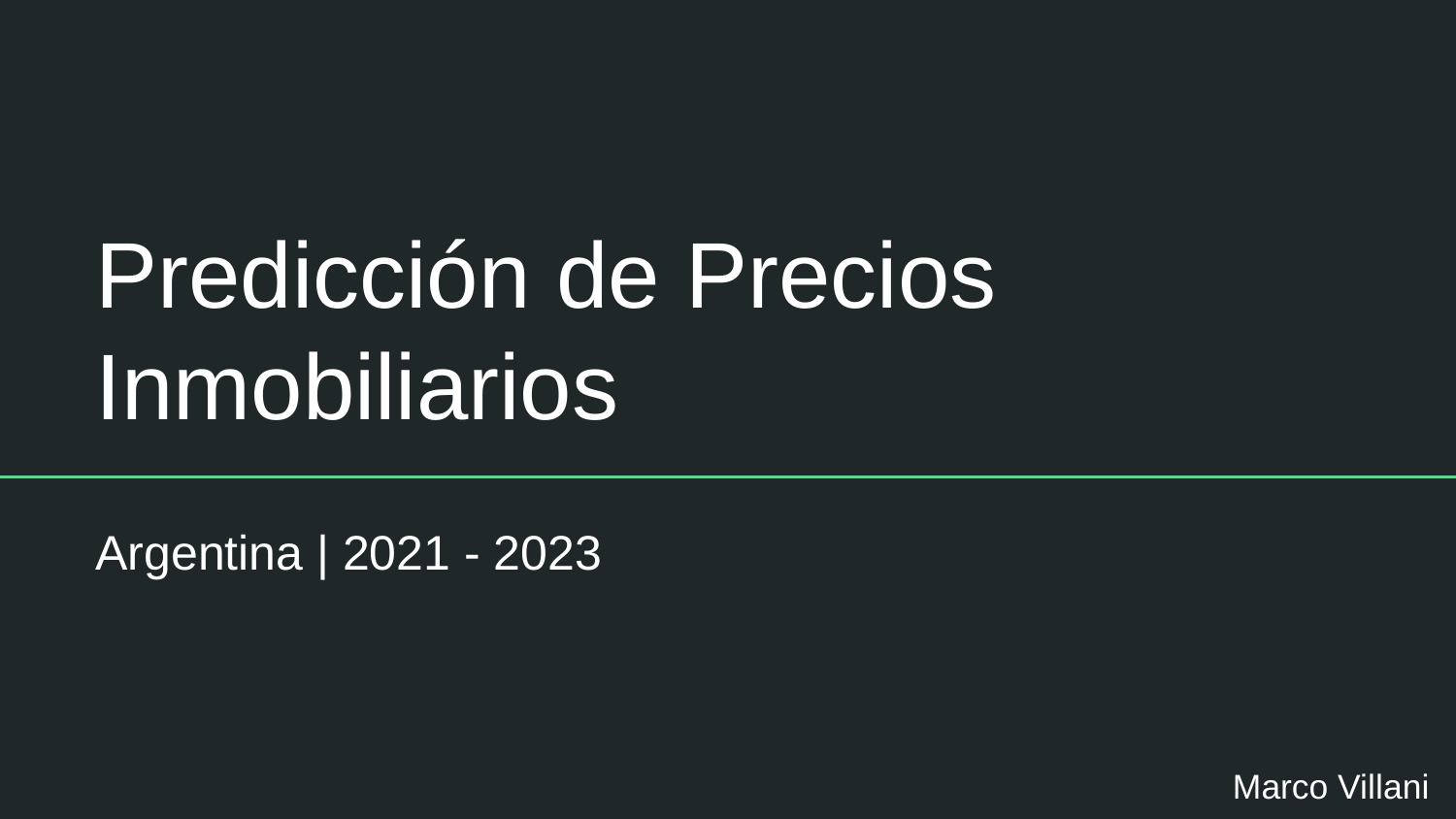

# Predicción de Precios Inmobiliarios
Argentina | 2021 - 2023
Marco Villani